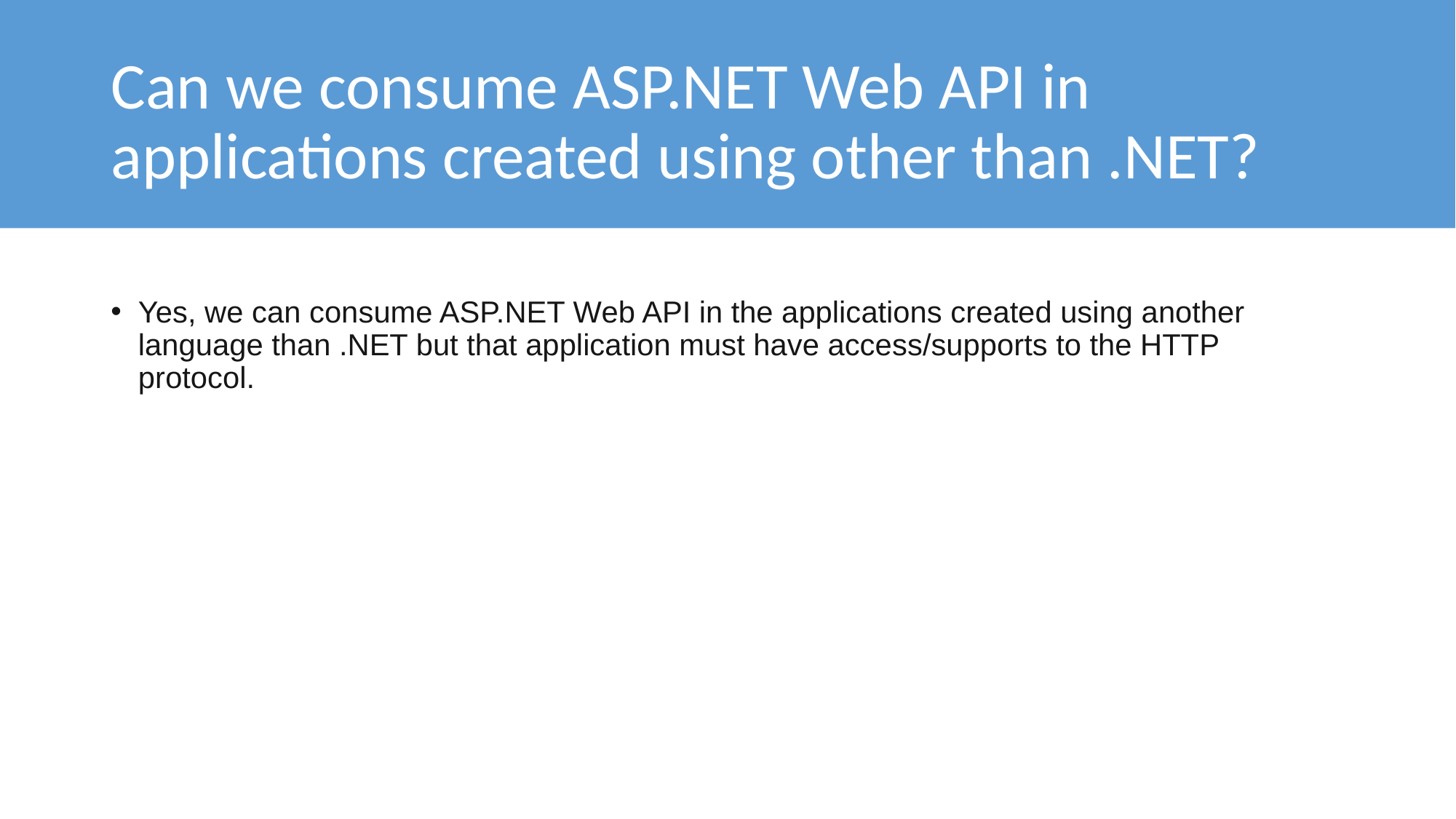

# Can we consume ASP.NET Web API in applications created using other than .NET?
Yes, we can consume ASP.NET Web API in the applications created using another language than .NET but that application must have access/supports to the HTTP protocol.